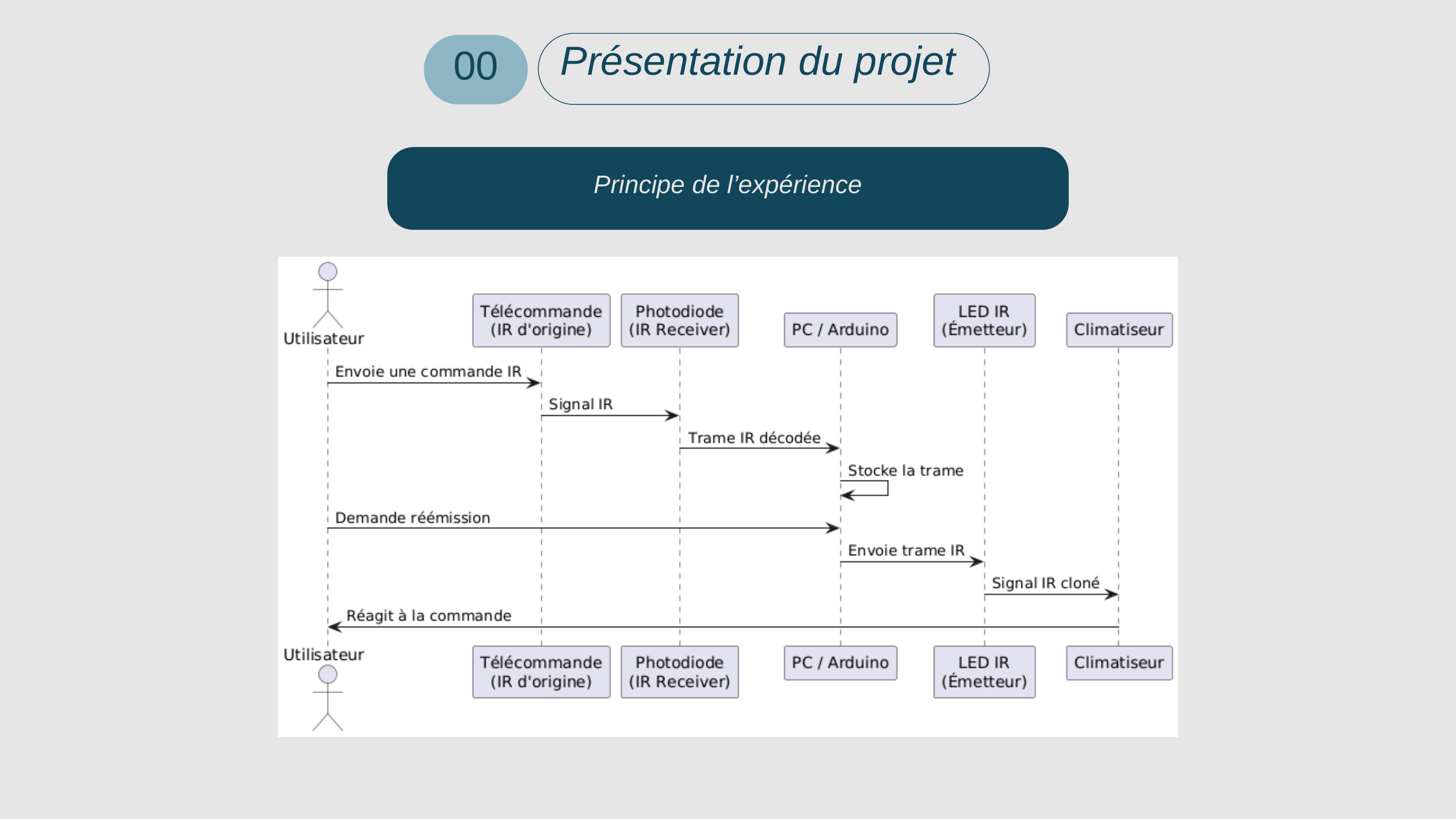

Présentation du projet

00

Principe de l’expérience